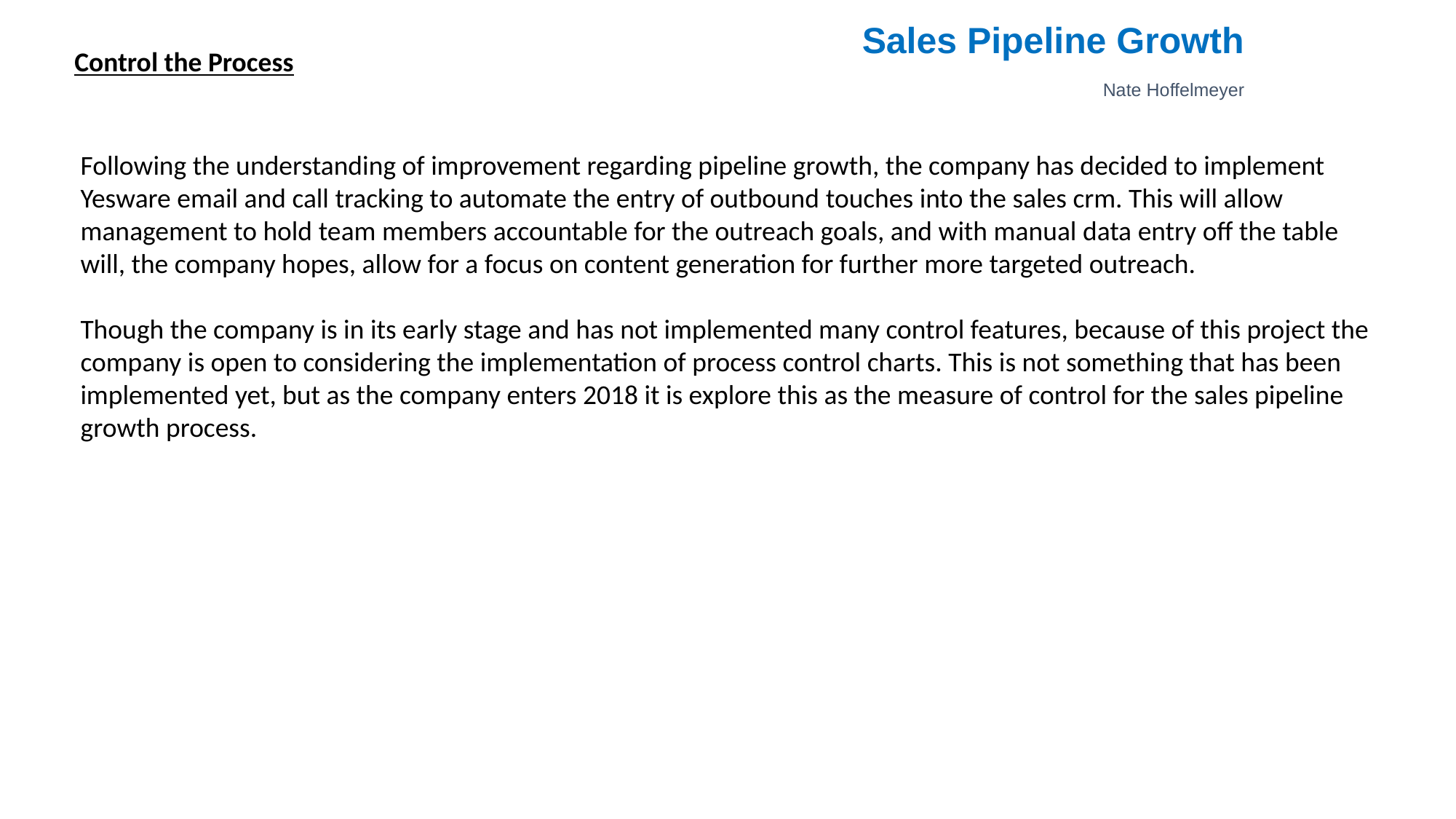

Sales Pipeline Growth
Control the Process
Nate Hoffelmeyer
Following the understanding of improvement regarding pipeline growth, the company has decided to implement Yesware email and call tracking to automate the entry of outbound touches into the sales crm. This will allow management to hold team members accountable for the outreach goals, and with manual data entry off the table will, the company hopes, allow for a focus on content generation for further more targeted outreach.

Though the company is in its early stage and has not implemented many control features, because of this project the company is open to considering the implementation of process control charts. This is not something that has been implemented yet, but as the company enters 2018 it is explore this as the measure of control for the sales pipeline growth process.